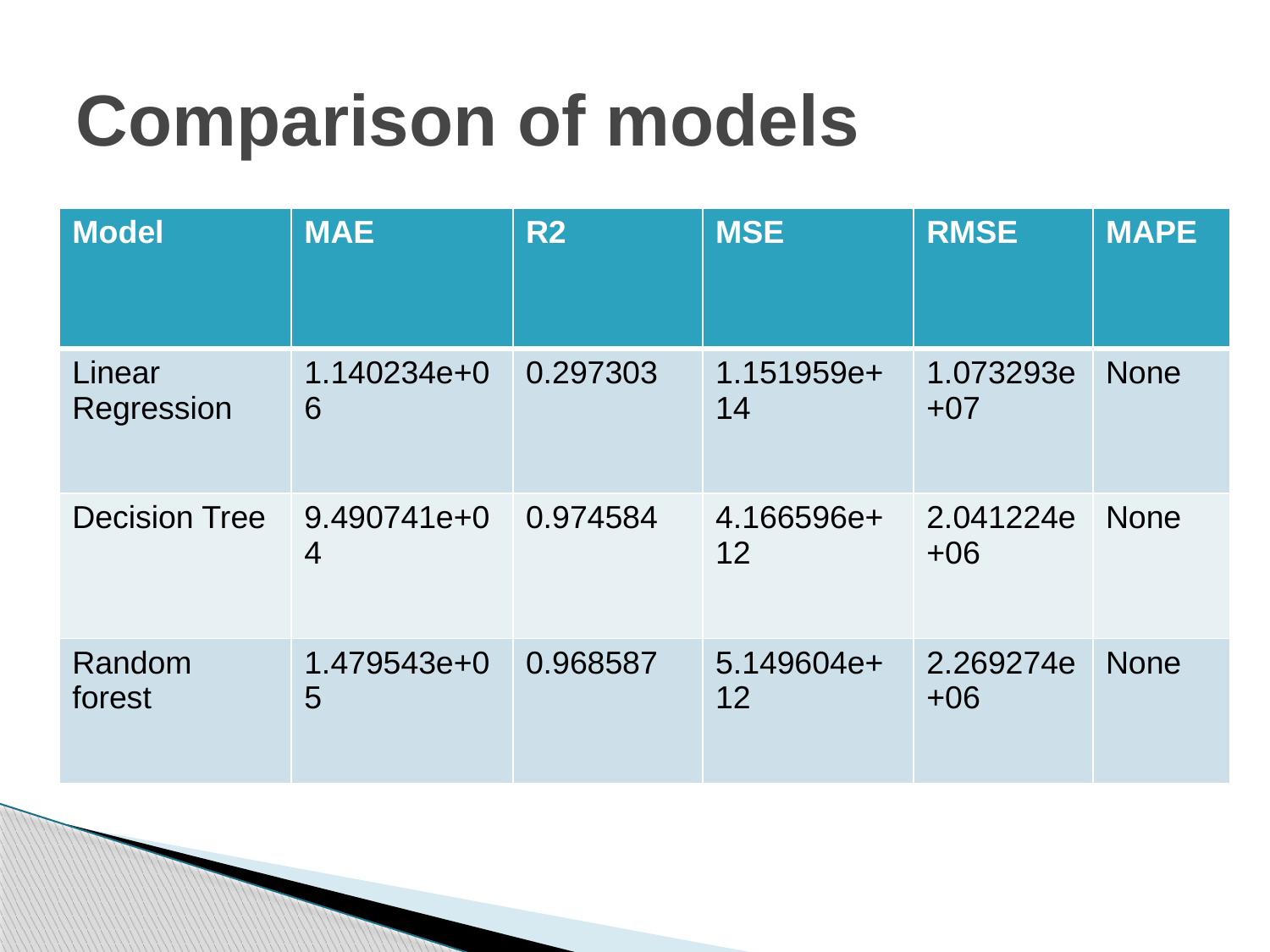

# Comparison of models

| Model | MAE | R2 | MSE | RMSE | MAPE |
| --- | --- | --- | --- | --- | --- |
| Linear Regression | 1.140234e+06 | 0.297303 | 1.151959e+14 | 1.073293e+07 | None |
| Decision Tree | 9.490741e+04 | 0.974584 | 4.166596e+12 | 2.041224e+06 | None |
| Random forest | 1.479543e+05 | 0.968587 | 5.149604e+12 | 2.269274e+06 | None |